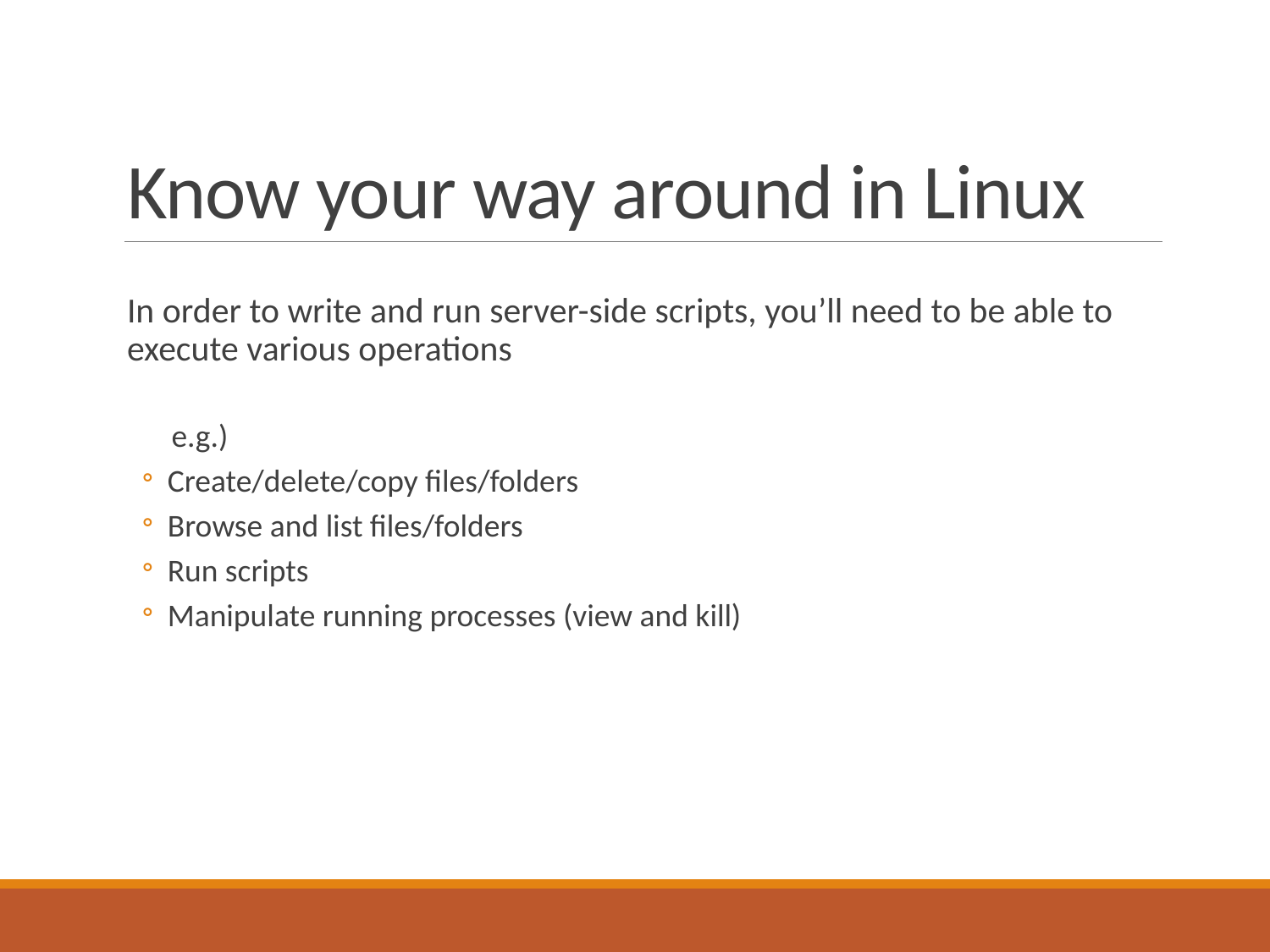

# Know your way around in Linux
In order to write and run server-side scripts, you’ll need to be able to execute various operations

e.g.)
Create/delete/copy files/folders
Browse and list files/folders
Run scripts
Manipulate running processes (view and kill)